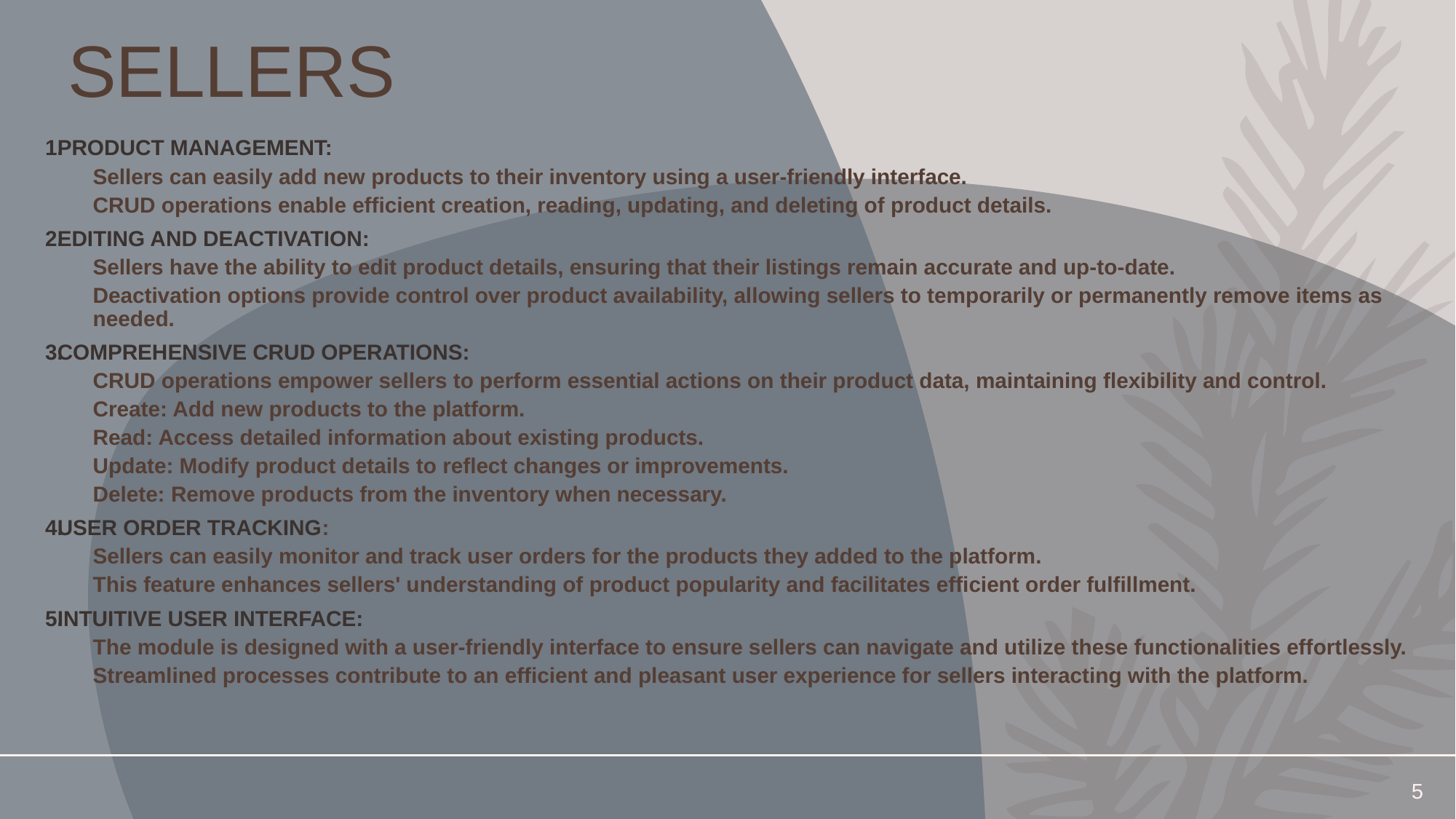

# SELLERS
Product Management:
Sellers can easily add new products to their inventory using a user-friendly interface.
CRUD operations enable efficient creation, reading, updating, and deleting of product details.
Editing and Deactivation:
Sellers have the ability to edit product details, ensuring that their listings remain accurate and up-to-date.
Deactivation options provide control over product availability, allowing sellers to temporarily or permanently remove items as needed.
Comprehensive CRUD Operations:
CRUD operations empower sellers to perform essential actions on their product data, maintaining flexibility and control.
Create: Add new products to the platform.
Read: Access detailed information about existing products.
Update: Modify product details to reflect changes or improvements.
Delete: Remove products from the inventory when necessary.
User Order Tracking:
Sellers can easily monitor and track user orders for the products they added to the platform.
This feature enhances sellers' understanding of product popularity and facilitates efficient order fulfillment.
Intuitive User Interface:
The module is designed with a user-friendly interface to ensure sellers can navigate and utilize these functionalities effortlessly.
Streamlined processes contribute to an efficient and pleasant user experience for sellers interacting with the platform.

5